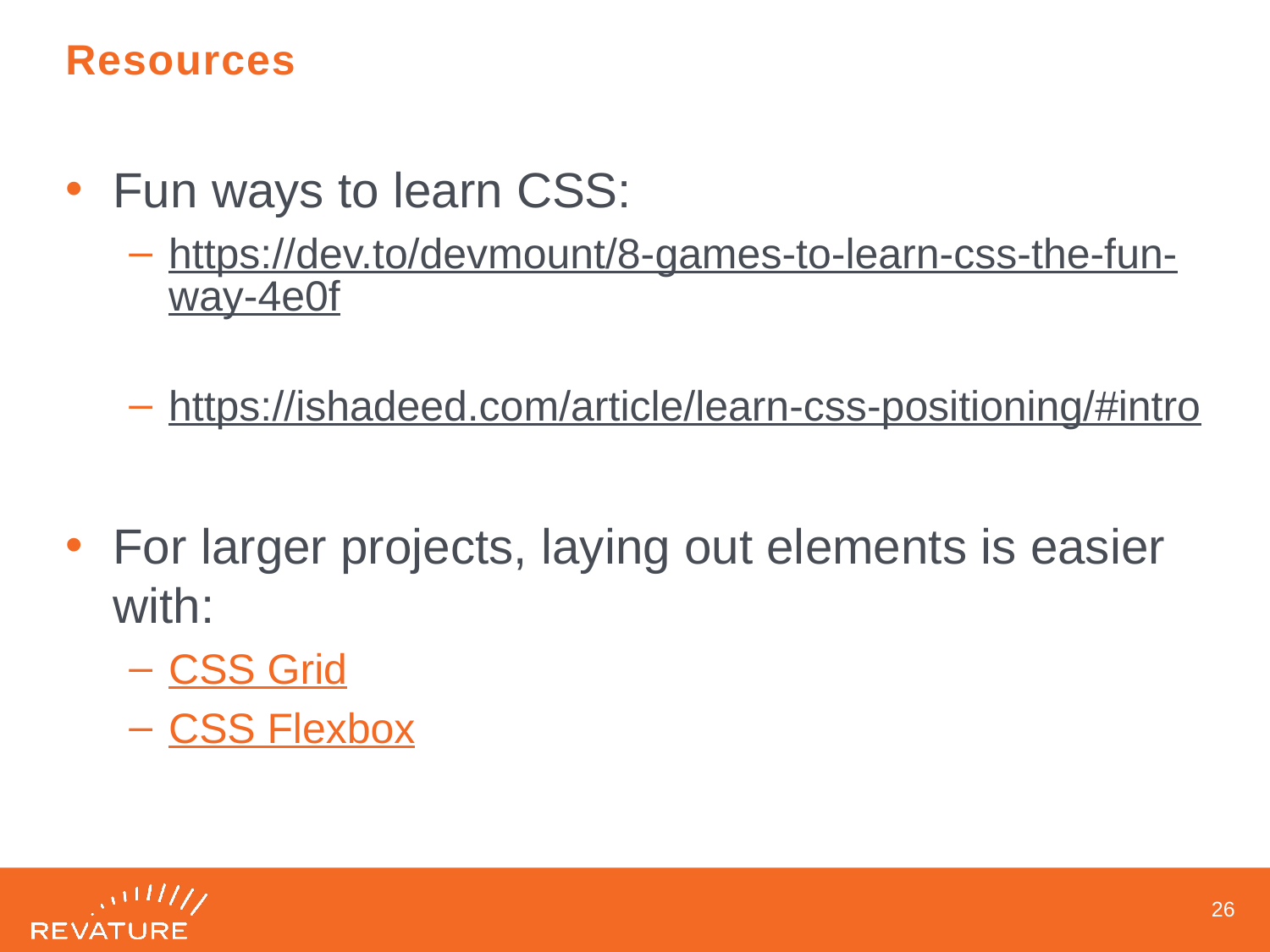

# Resources
Fun ways to learn CSS:
https://dev.to/devmount/8-games-to-learn-css-the-fun-way-4e0f
https://ishadeed.com/article/learn-css-positioning/#intro

For larger projects, laying out elements is easier with:
CSS Grid
CSS Flexbox

26